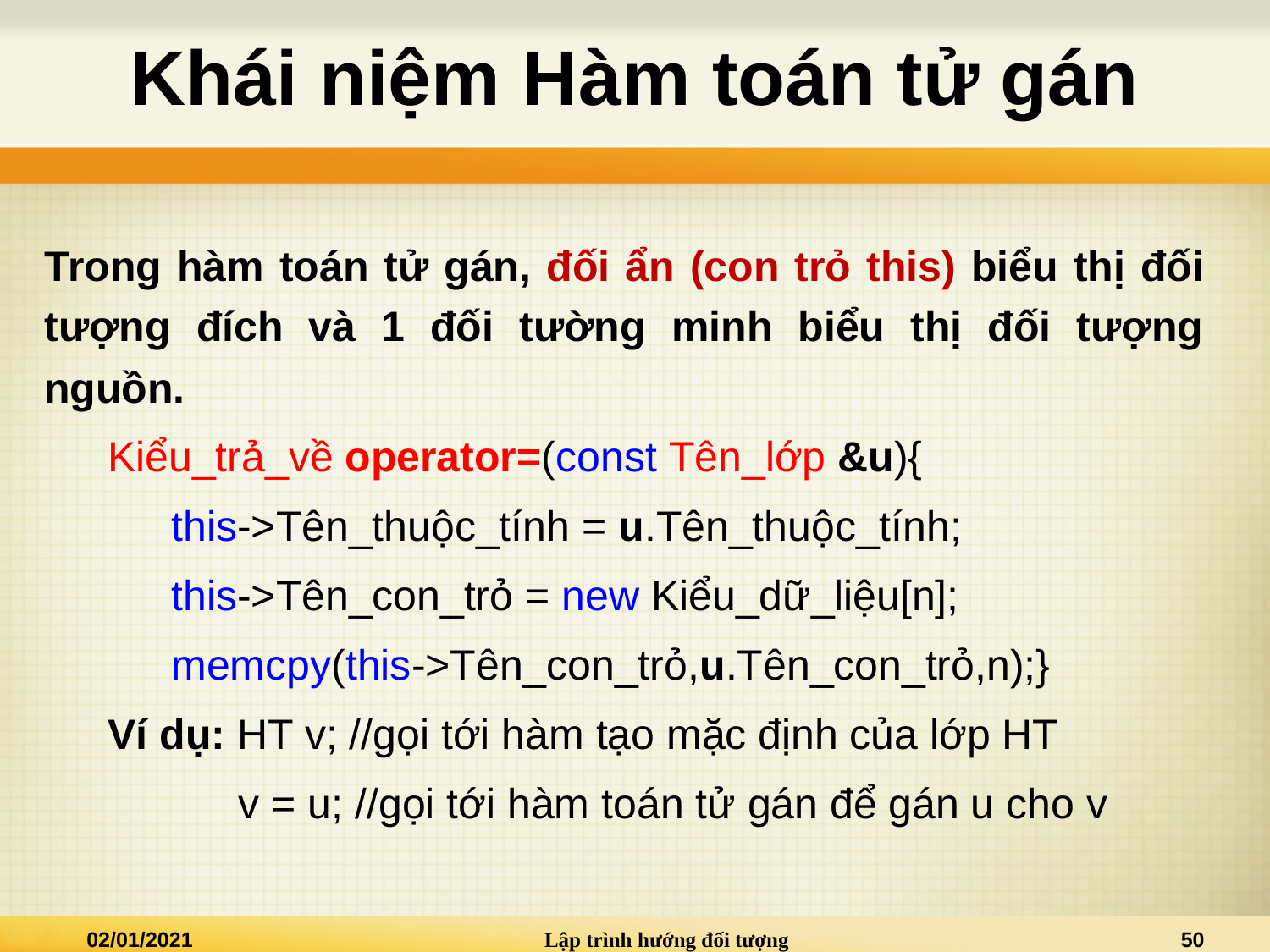

# Khái niệm Hàm toán tử gán
Trong hàm toán tử gán, đối ẩn (con trỏ this) biểu thị đối tượng đích và 1 đối tường minh biểu thị đối tượng nguồn.
Kiểu_trả_về operator=(const Tên_lớp &u){
	this->Tên_thuộc_tính = u.Tên_thuộc_tính;
	this->Tên_con_trỏ = new Kiểu_dữ_liệu[n];
	memcpy(this->Tên_con_trỏ,u.Tên_con_trỏ,n);}
Ví dụ: HT v; //gọi tới hàm tạo mặc định của lớp HT
 v = u; //gọi tới hàm toán tử gán để gán u cho v
02/01/2021
Lập trình hướng đối tượng
50